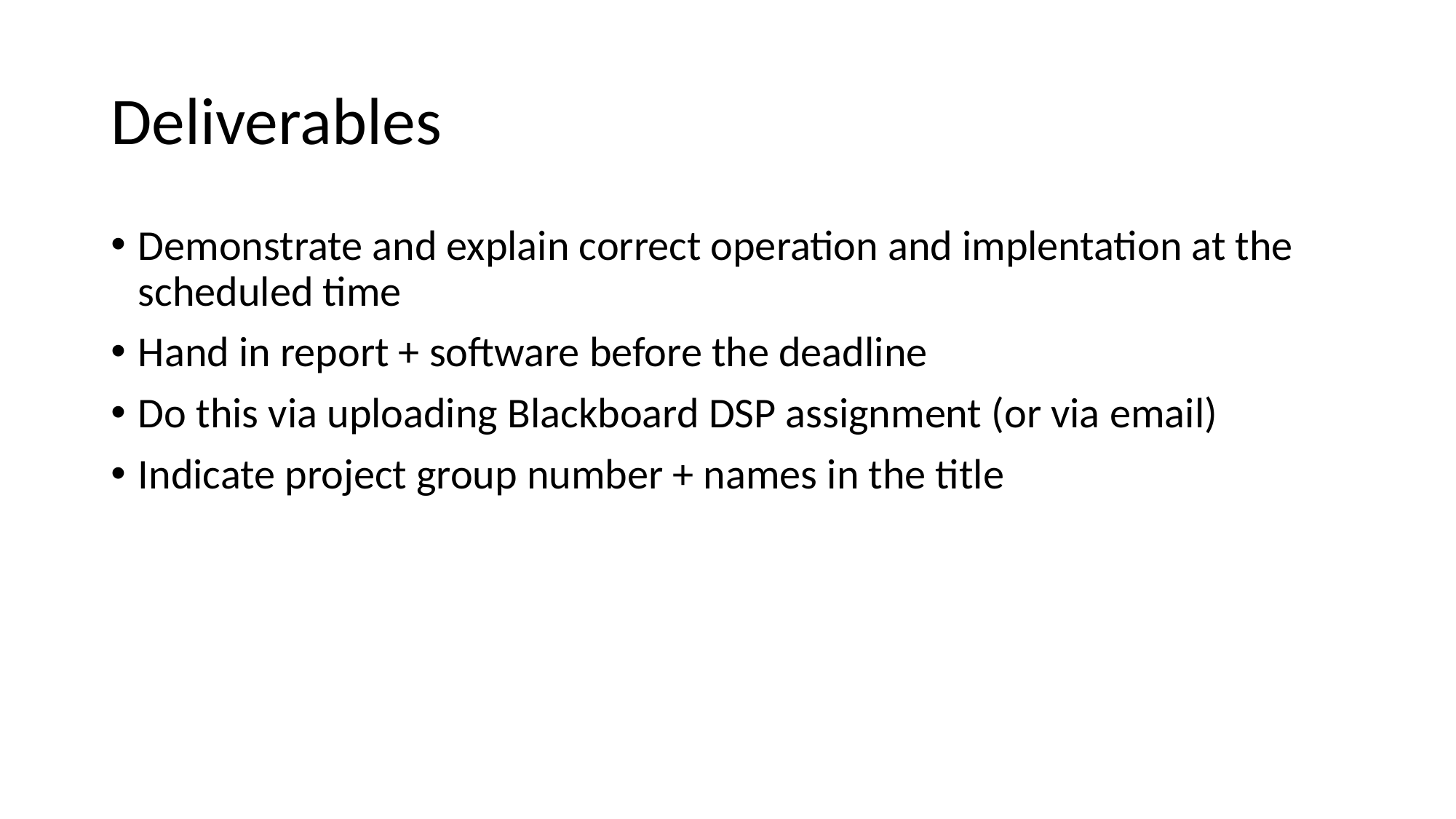

# Deliverables
Demonstrate and explain correct operation and implentation at the scheduled time
Hand in report + software before the deadline
Do this via uploading Blackboard DSP assignment (or via email)
Indicate project group number + names in the title